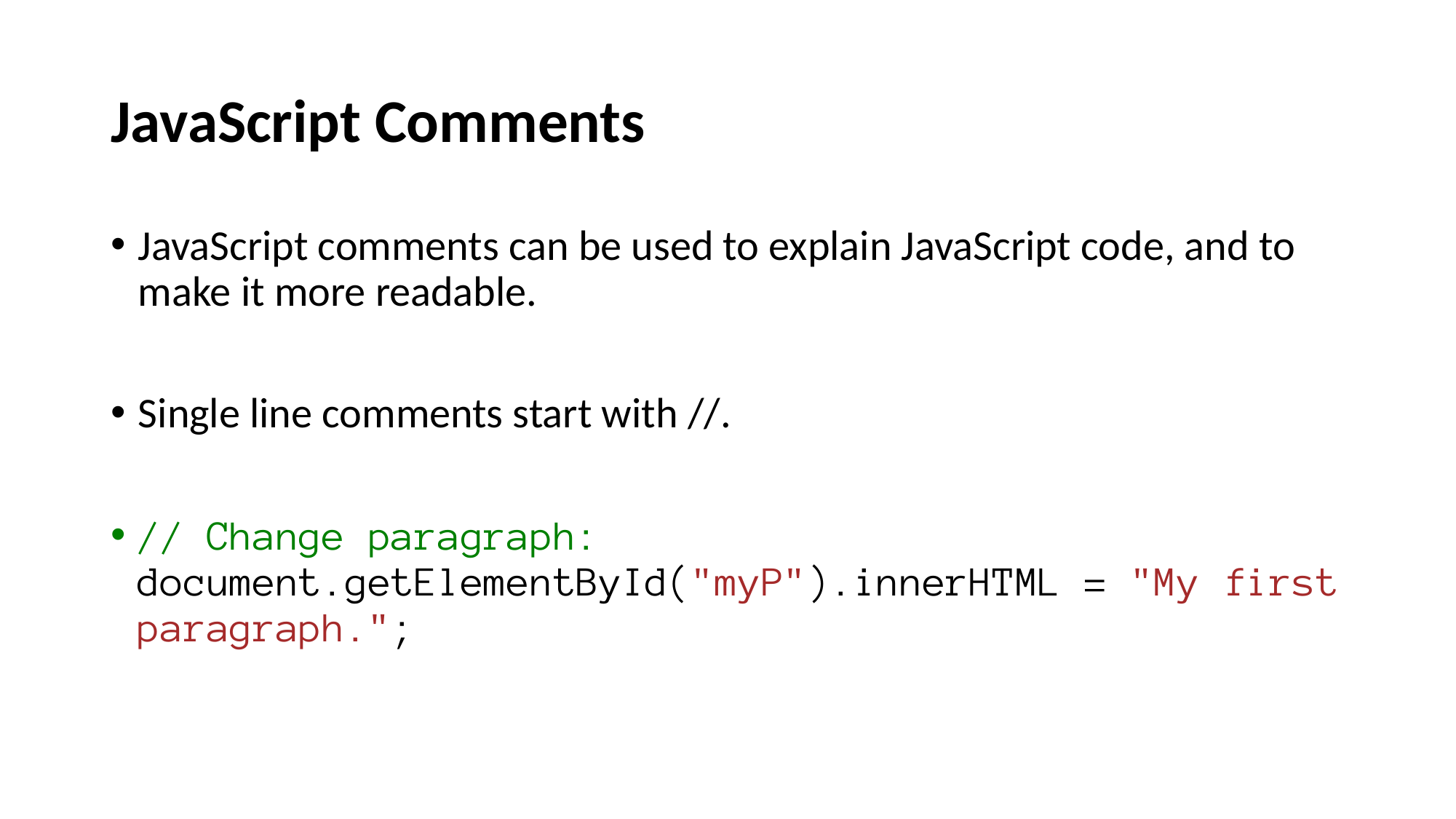

# JavaScript Comments
JavaScript comments can be used to explain JavaScript code, and to make it more readable.

Single line comments start with //.

// Change paragraph:
document.getElementById("myP").innerHTML = "My first paragraph.";